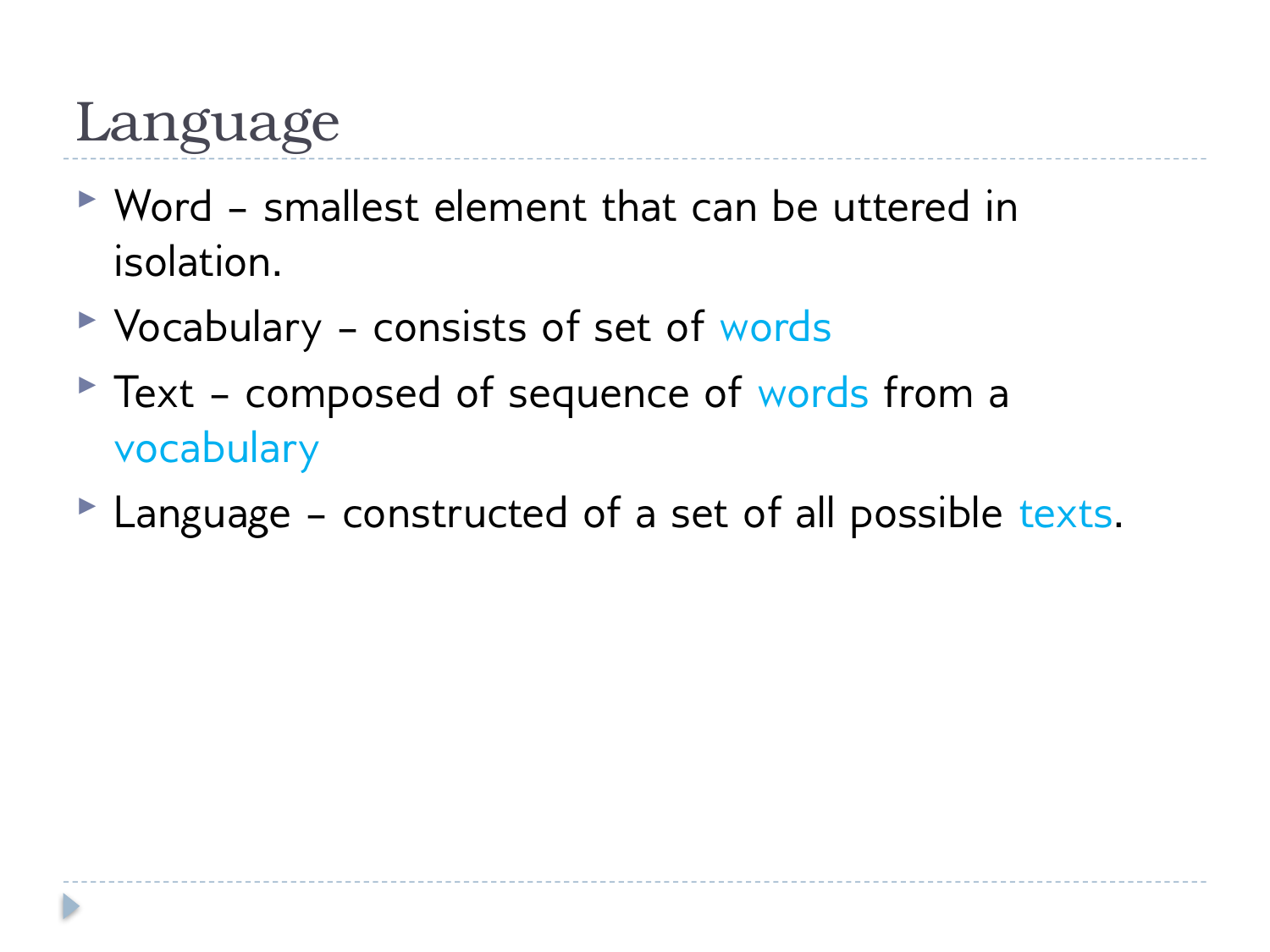

# Language
Word – smallest element that can be uttered in isolation.
Vocabulary – consists of set of words
Text – composed of sequence of words from a vocabulary
Language – constructed of a set of all possible texts.